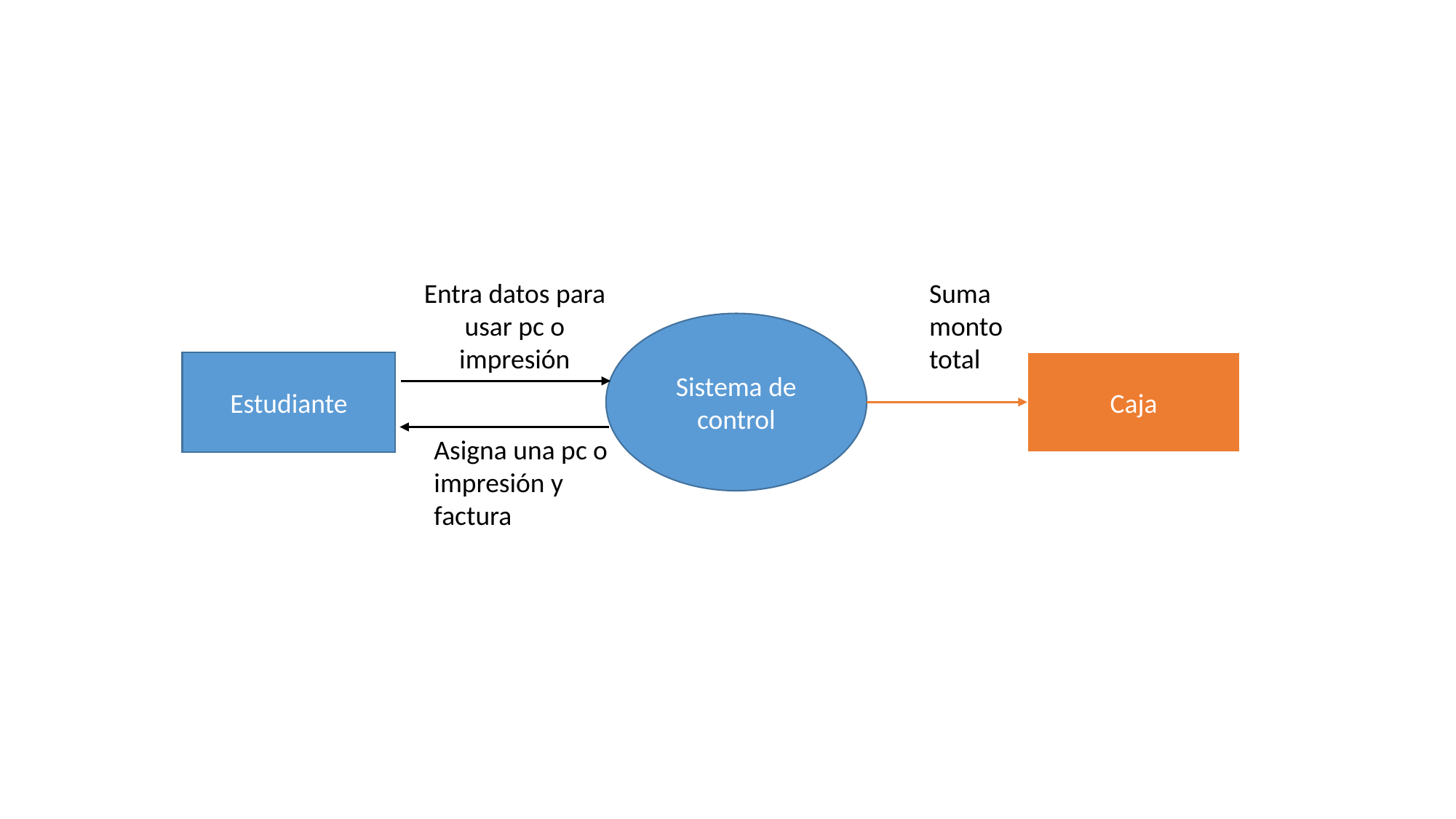

Entra datos para usar pc o impresión
Suma monto total
Sistema de control
Estudiante
Caja
Asigna una pc o impresión y factura